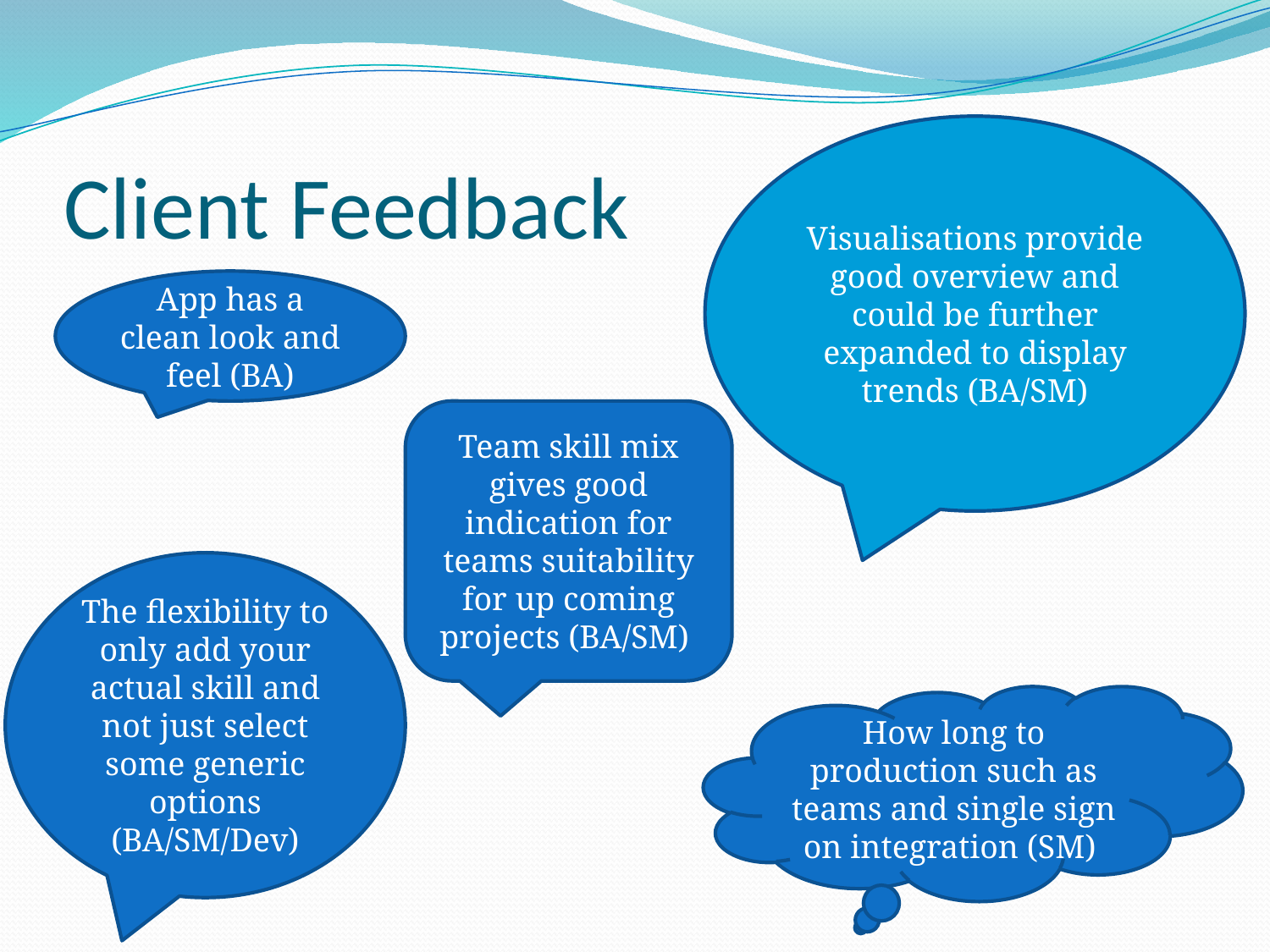

# Client Feedback
Visualisations provide good overview and could be further expanded to display trends (BA/SM)
App has a clean look and feel (BA)
Team skill mix gives good indication for teams suitability for up coming projects (BA/SM)
The flexibility to only add your actual skill and not just select some generic options (BA/SM/Dev)
How long to production such as teams and single sign on integration (SM)